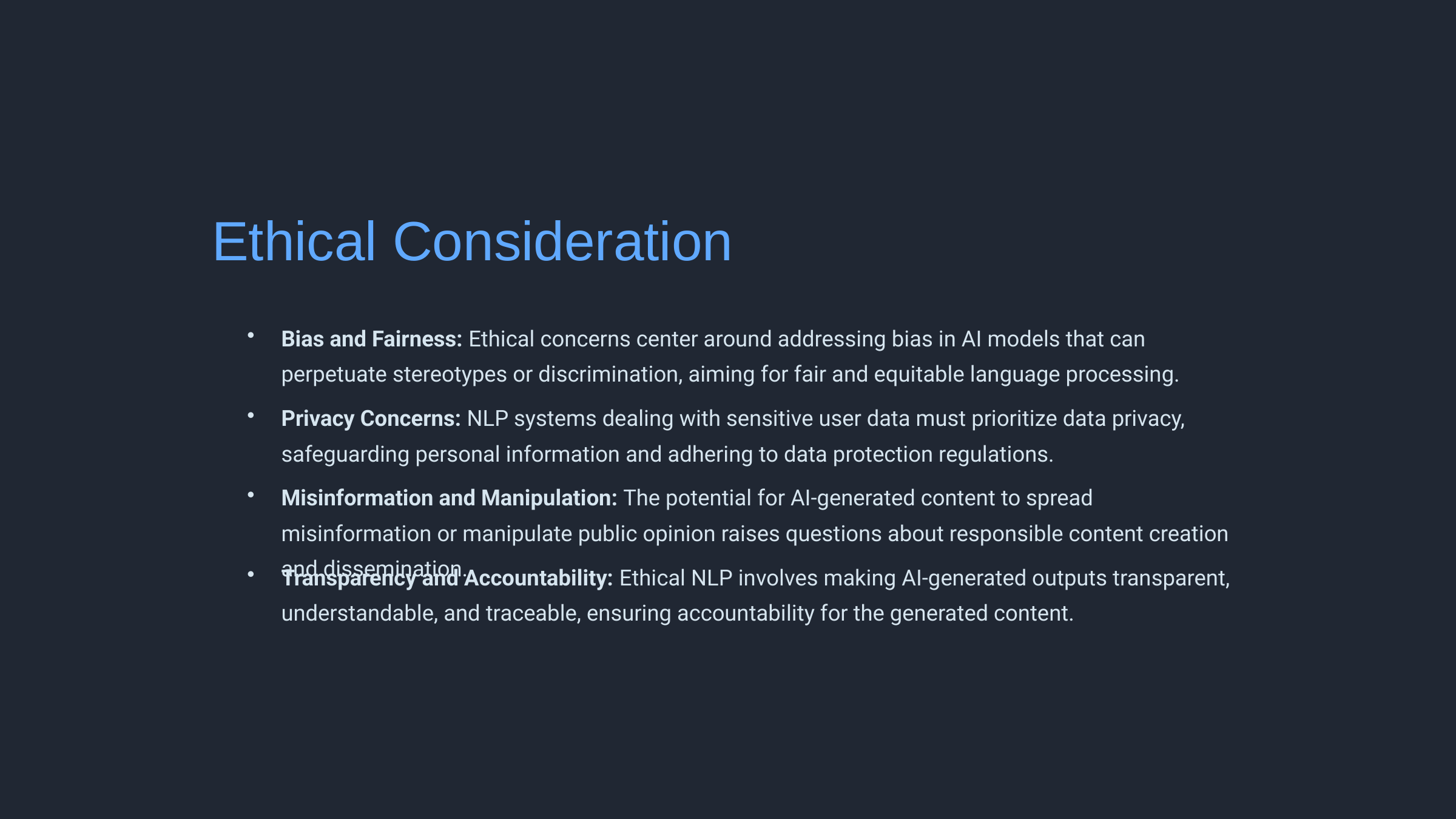

Ethical Consideration
Bias and Fairness: Ethical concerns center around addressing bias in AI models that can perpetuate stereotypes or discrimination, aiming for fair and equitable language processing.
Privacy Concerns: NLP systems dealing with sensitive user data must prioritize data privacy, safeguarding personal information and adhering to data protection regulations.
Misinformation and Manipulation: The potential for AI-generated content to spread misinformation or manipulate public opinion raises questions about responsible content creation and dissemination.
Transparency and Accountability: Ethical NLP involves making AI-generated outputs transparent, understandable, and traceable, ensuring accountability for the generated content.